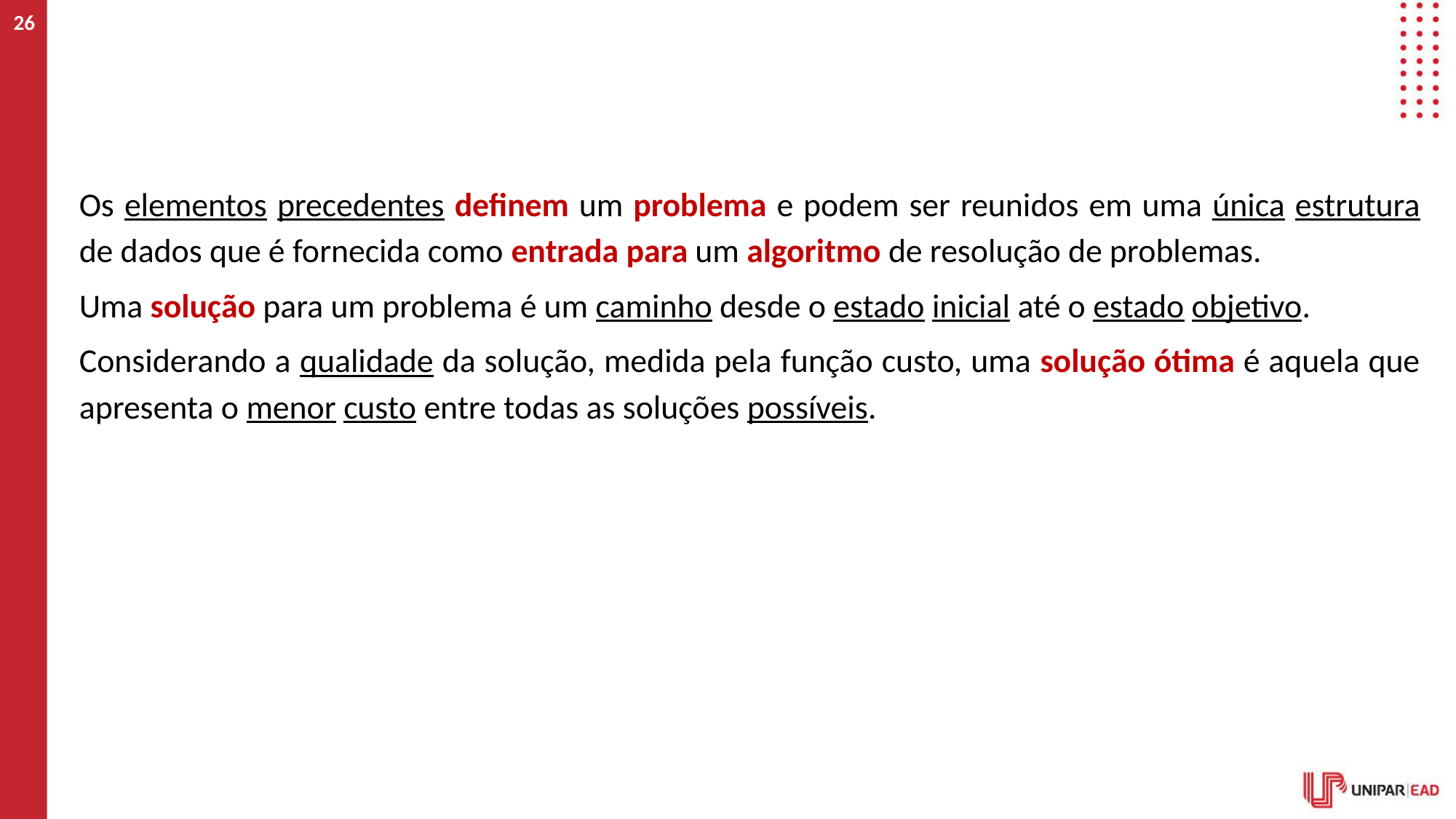

26
#
Os elementos precedentes definem um problema e podem ser reunidos em uma única estrutura de dados que é fornecida como entrada para um algoritmo de resolução de problemas.
Uma solução para um problema é um caminho desde o estado inicial até o estado objetivo.
Considerando a qualidade da solução, medida pela função custo, uma solução ótima é aquela que apresenta o menor custo entre todas as soluções possíveis.